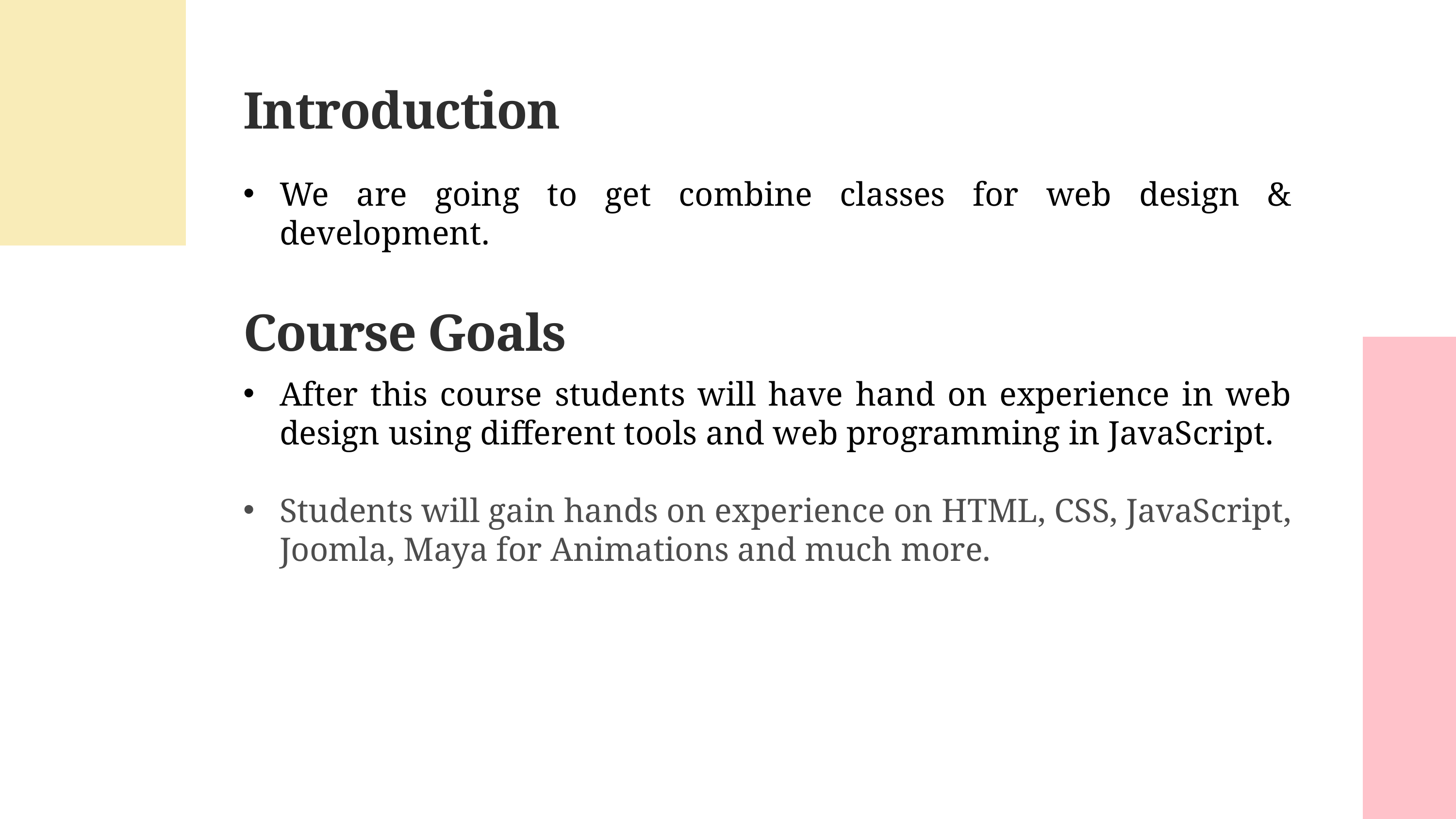

Introduction
We are going to get combine classes for web design & development.

Course Goals

After this course students will have hand on experience in web design using different tools and web programming in JavaScript.

Students will gain hands on experience on HTML, CSS, JavaScript, Joomla, Maya for Animations and much more.